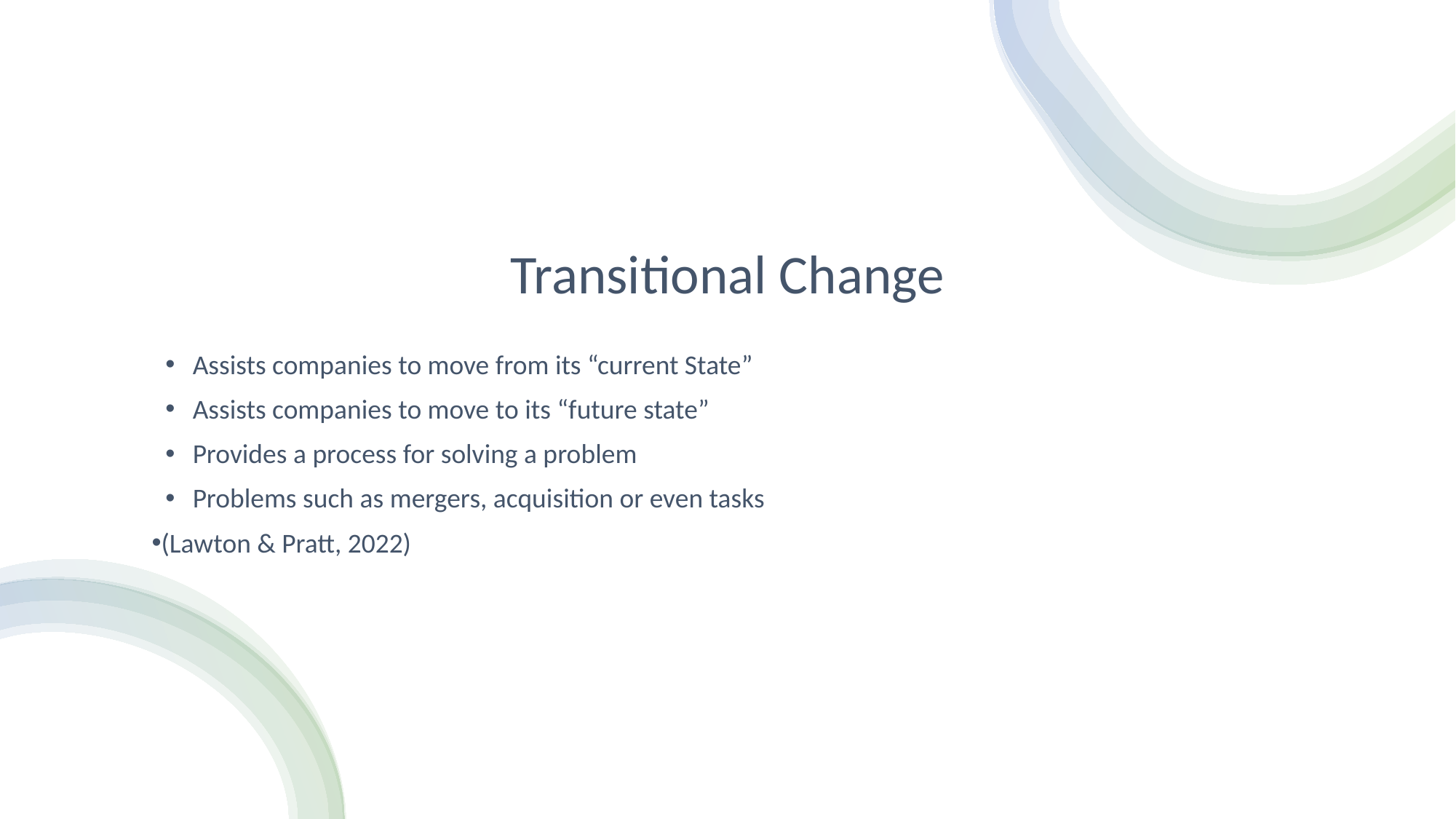

# Transitional Change
Assists companies to move from its “current State”
Assists companies to move to its “future state”
Provides a process for solving a problem
Problems such as mergers, acquisition or even tasks
(Lawton & Pratt, 2022)